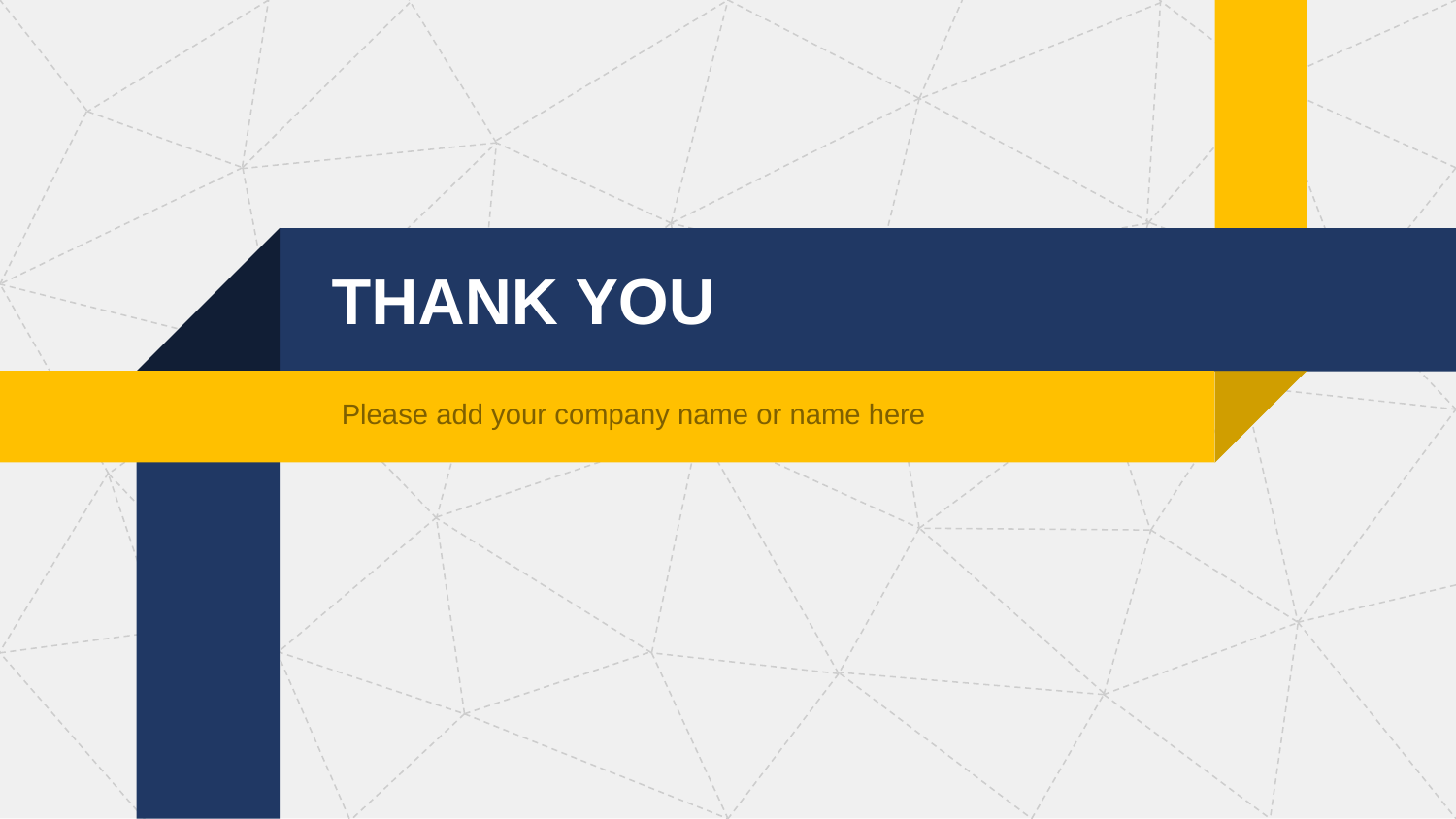

THANK YOU

Please add your company name or name here